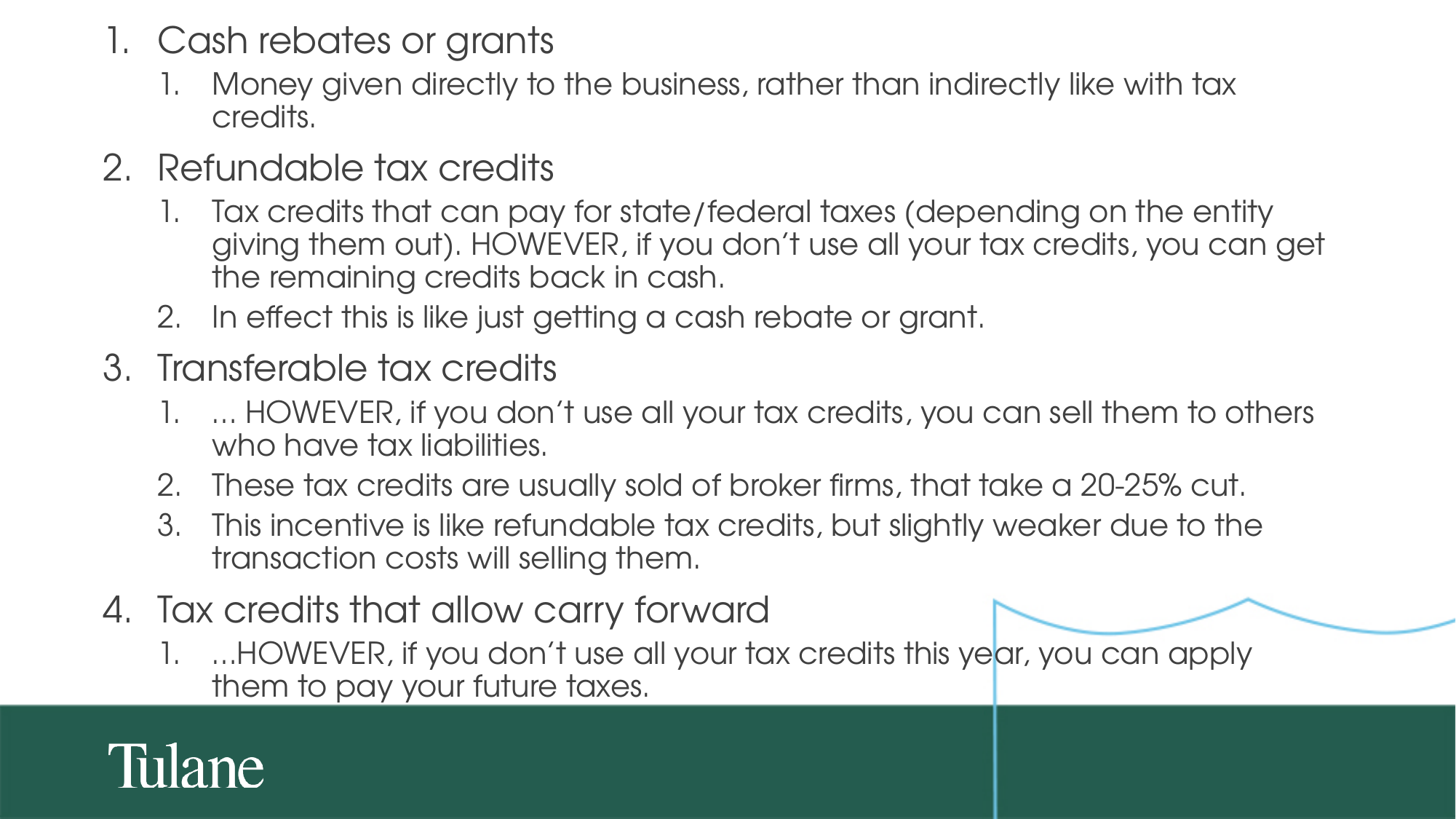

Cash rebates or grants
Money given directly to the business, rather than indirectly like with tax credits.
Refundable tax credits
Tax credits that can pay for state/federal taxes (depending on the entity giving them out). HOWEVER, if you don’t use all your tax credits, you can get the remaining credits back in cash.
In effect this is like just getting a cash rebate or grant.
Transferable tax credits
… HOWEVER, if you don’t use all your tax credits, you can sell them to others who have tax liabilities.
These tax credits are usually sold of broker firms, that take a 20-25% cut.
This incentive is like refundable tax credits, but slightly weaker due to the transaction costs will selling them.
Tax credits that allow carry forward
…HOWEVER, if you don’t use all your tax credits this year, you can apply them to pay your future taxes.